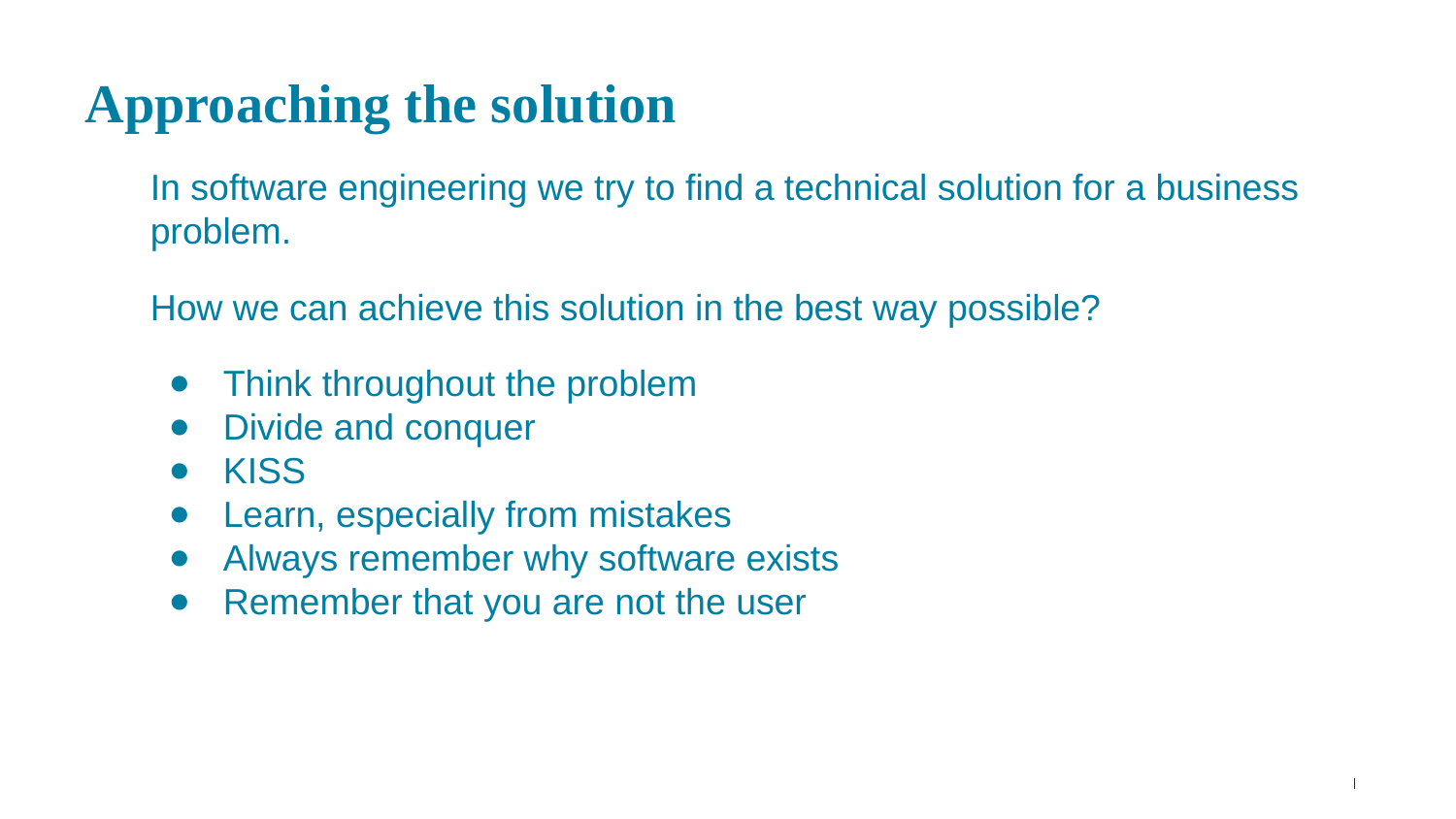

# Approaching the solution
In software engineering we try to find a technical solution for a business problem.
How we can achieve this solution in the best way possible?
Think throughout the problem
Divide and conquer
KISS
Learn, especially from mistakes
Always remember why software exists
Remember that you are not the user